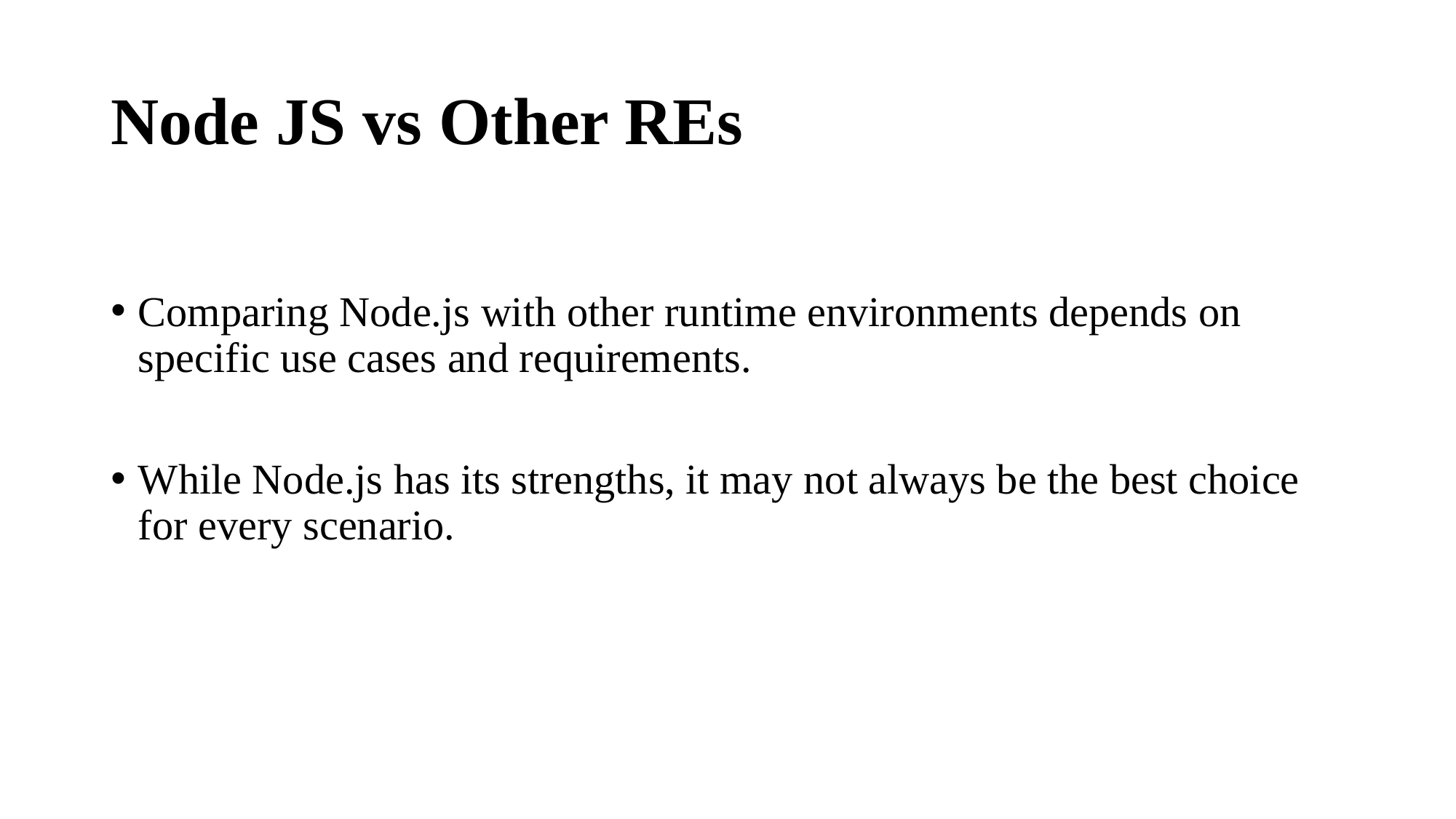

# Node JS vs Other REs

Comparing Node.js with other runtime environments depends on specific use cases and requirements.

While Node.js has its strengths, it may not always be the best choice for every scenario.